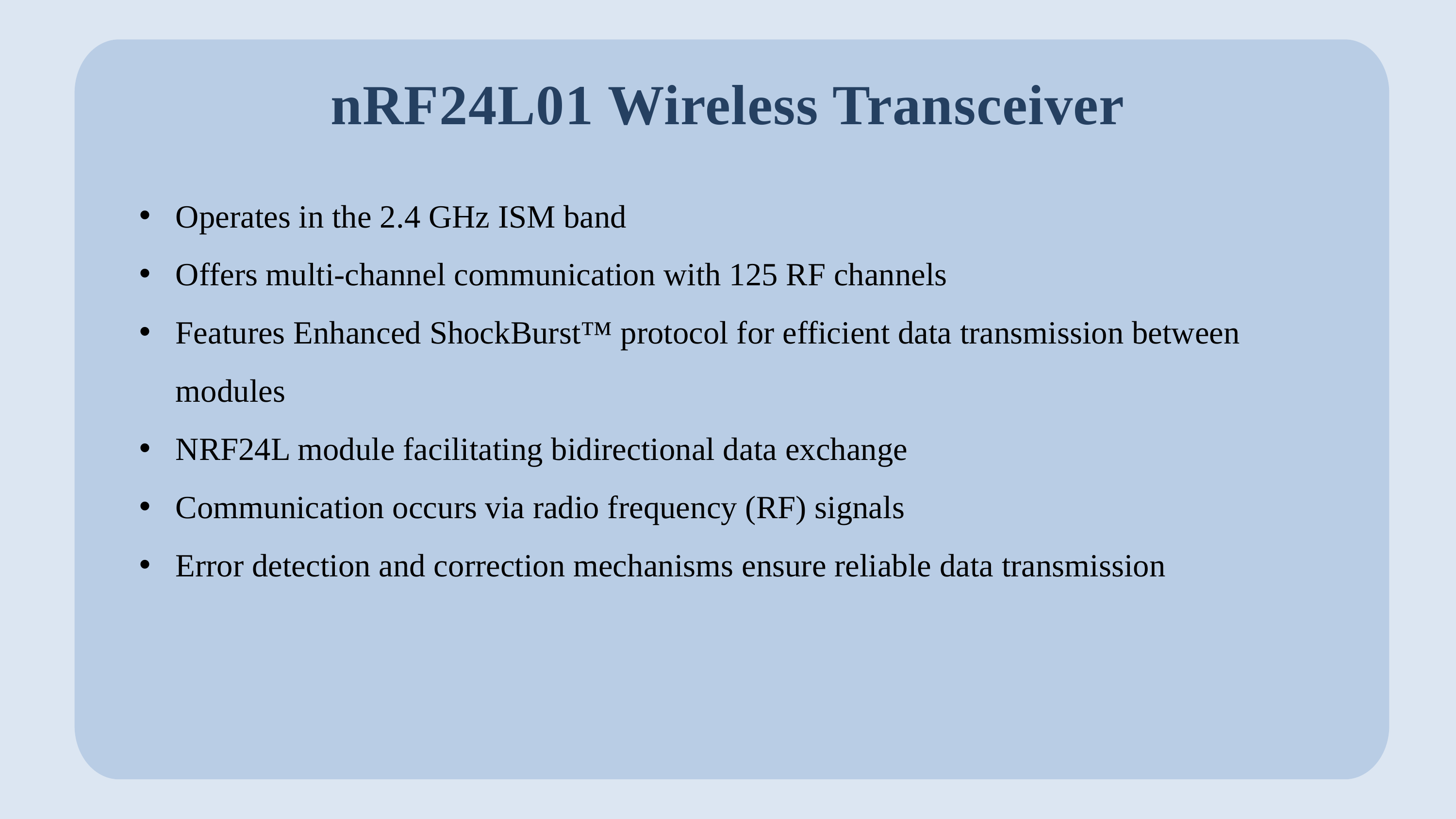

nRF24L01 Wireless Transceiver
Operates in the 2.4 GHz ISM band
Offers multi-channel communication with 125 RF channels
Features Enhanced ShockBurst™ protocol for efficient data transmission between modules
NRF24L module facilitating bidirectional data exchange
Communication occurs via radio frequency (RF) signals
Error detection and correction mechanisms ensure reliable data transmission